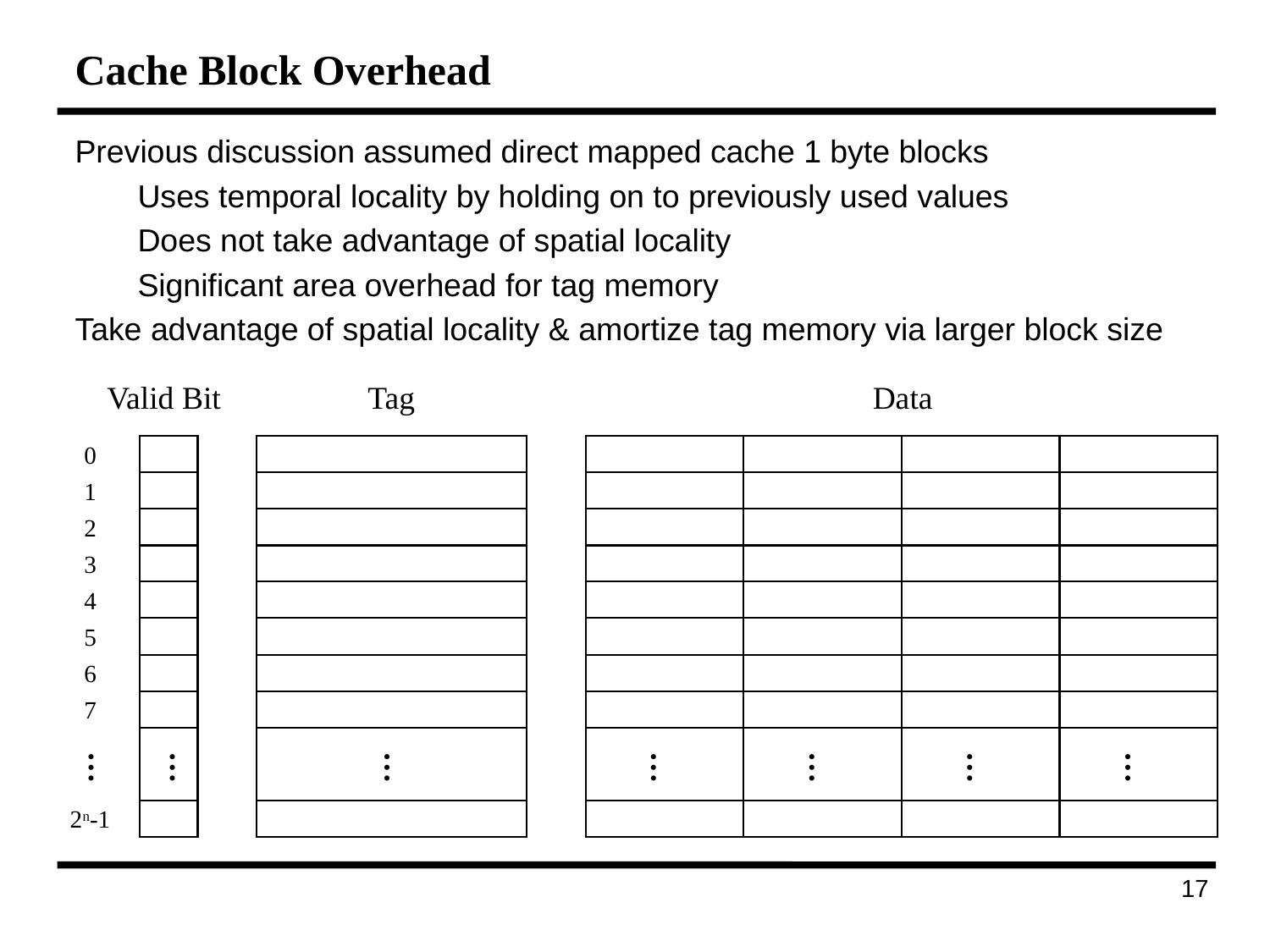

# Cache Block Overhead
Previous discussion assumed direct mapped cache 1 byte blocks
Uses temporal locality by holding on to previously used values
Does not take advantage of spatial locality
Significant area overhead for tag memory
Take advantage of spatial locality & amortize tag memory via larger block size
Valid Bit
Tag
Data
0

…

…

…

…
1
2
3
4
5
6
7
…
…
…
2n-1
17